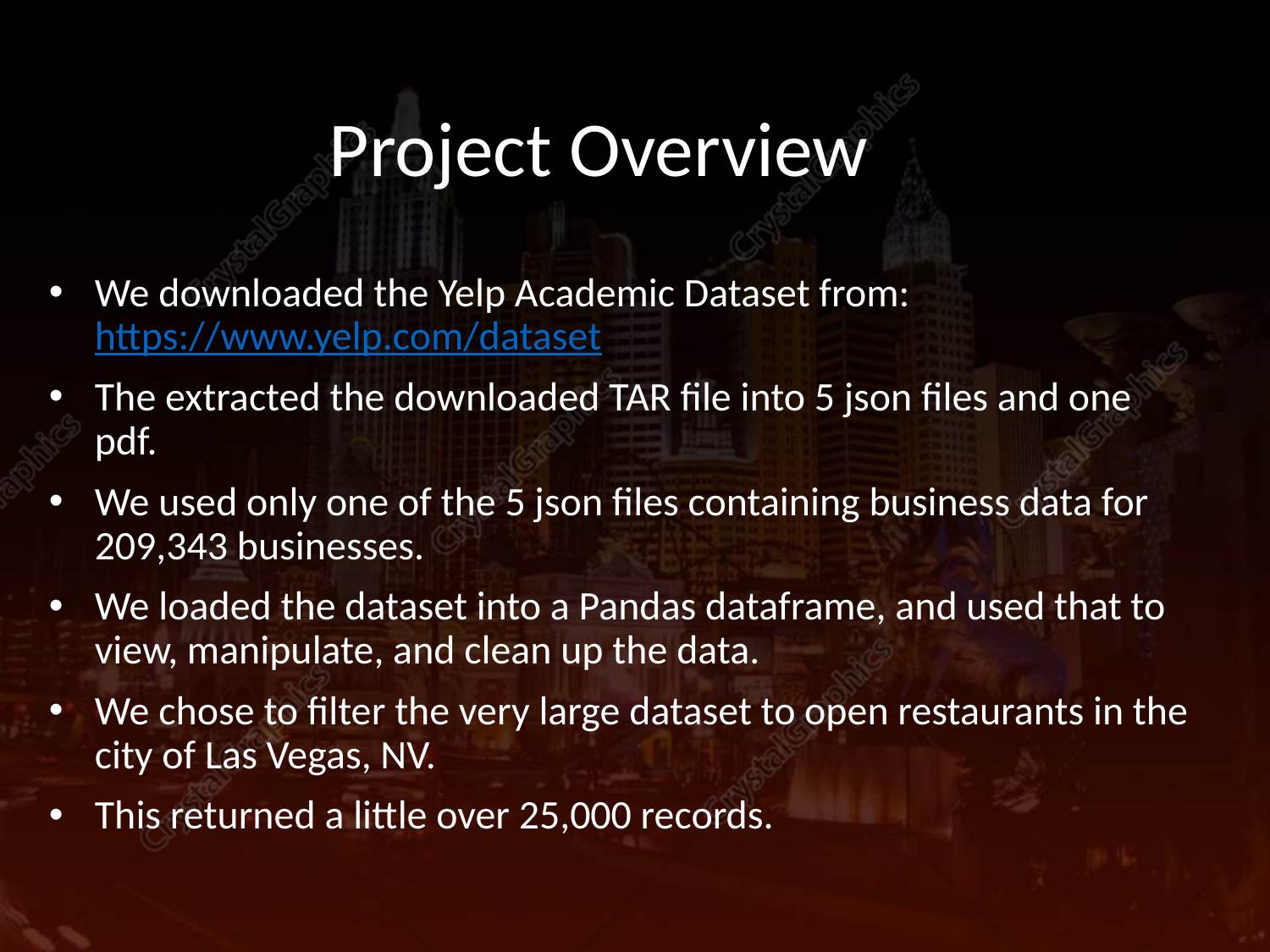

# Project Overview

We downloaded the Yelp Academic Dataset from: https://www.yelp.com/dataset
The extracted the downloaded TAR file into 5 json files and one pdf.
We used only one of the 5 json files containing business data for 209,343 businesses.
We loaded the dataset into a Pandas dataframe, and used that to view, manipulate, and clean up the data.
We chose to filter the very large dataset to open restaurants in the city of Las Vegas, NV.
This returned a little over 25,000 records.